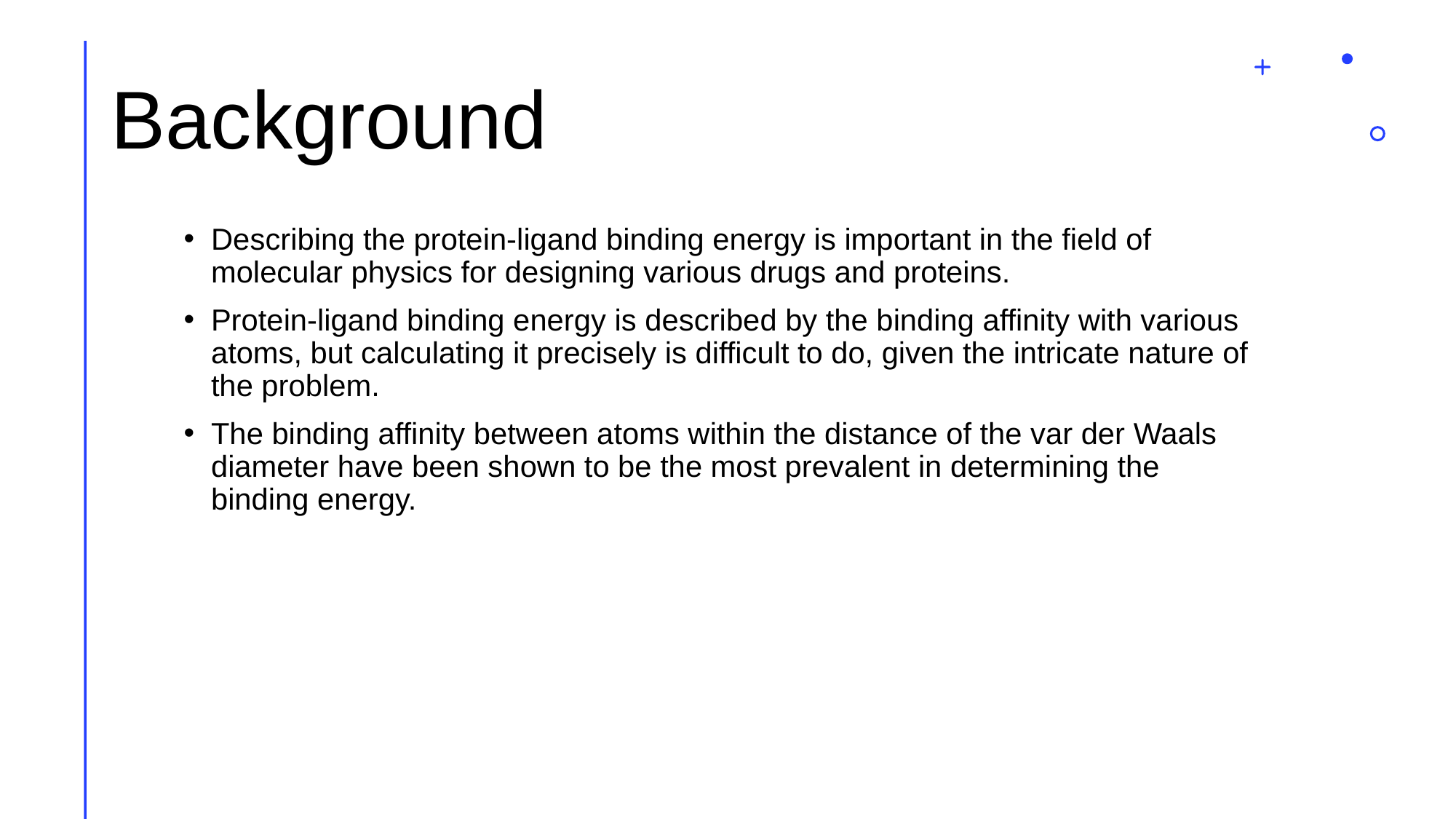

# Background
Describing the protein-ligand binding energy is important in the field of molecular physics for designing various drugs and proteins.
Protein-ligand binding energy is described by the binding affinity with various atoms, but calculating it precisely is difficult to do, given the intricate nature of the problem.
The binding affinity between atoms within the distance of the var der Waals diameter have been shown to be the most prevalent in determining the binding energy.